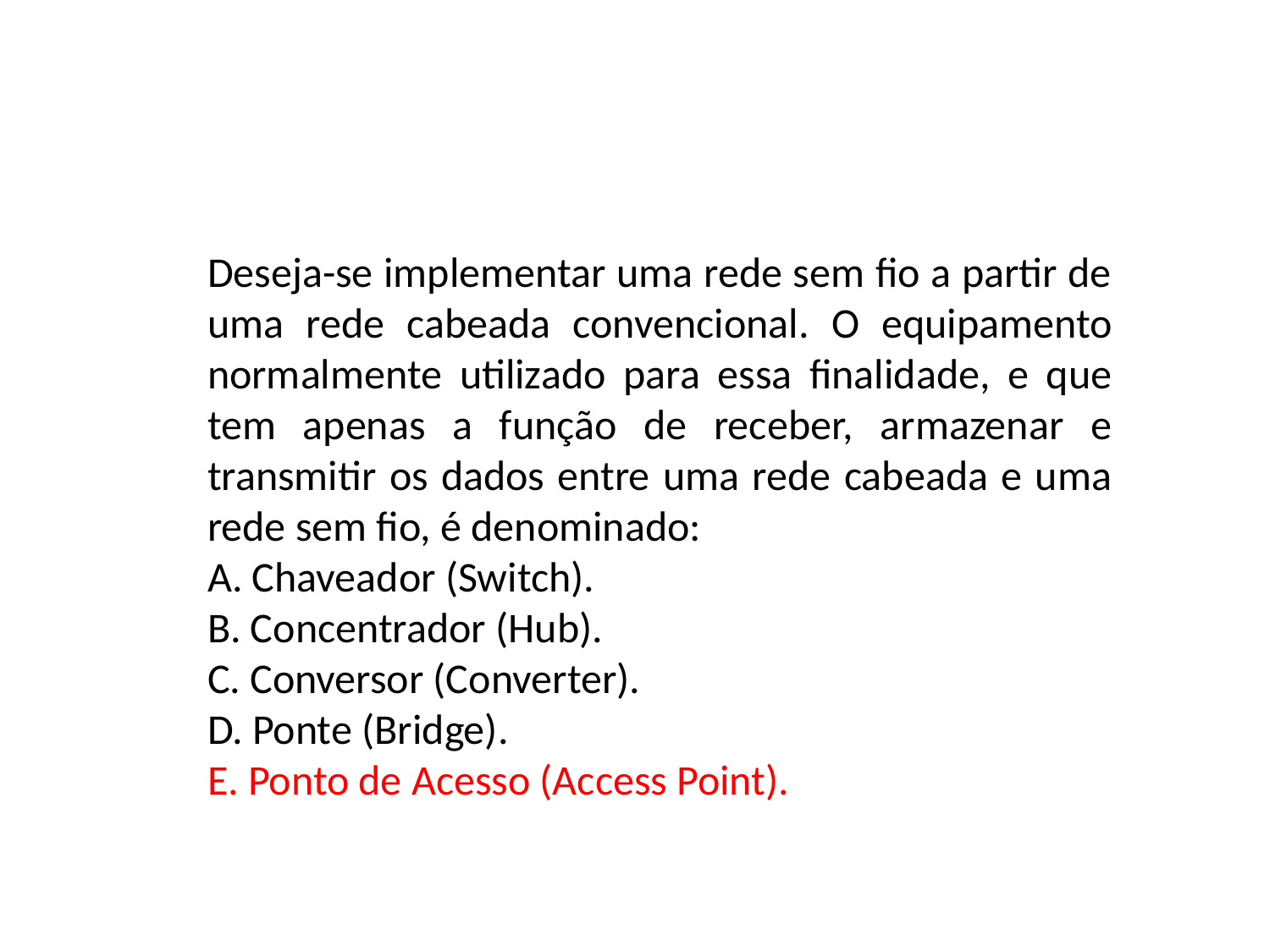

Deseja-se implementar uma rede sem fio a partir de uma rede cabeada convencional. O equipamento normalmente utilizado para essa finalidade, e que tem apenas a função de receber, armazenar e transmitir os dados entre uma rede cabeada e uma rede sem fio, é denominado:
A. Chaveador (Switch).
B. Concentrador (Hub).
C. Conversor (Converter).
D. Ponte (Bridge).
E. Ponto de Acesso (Access Point).